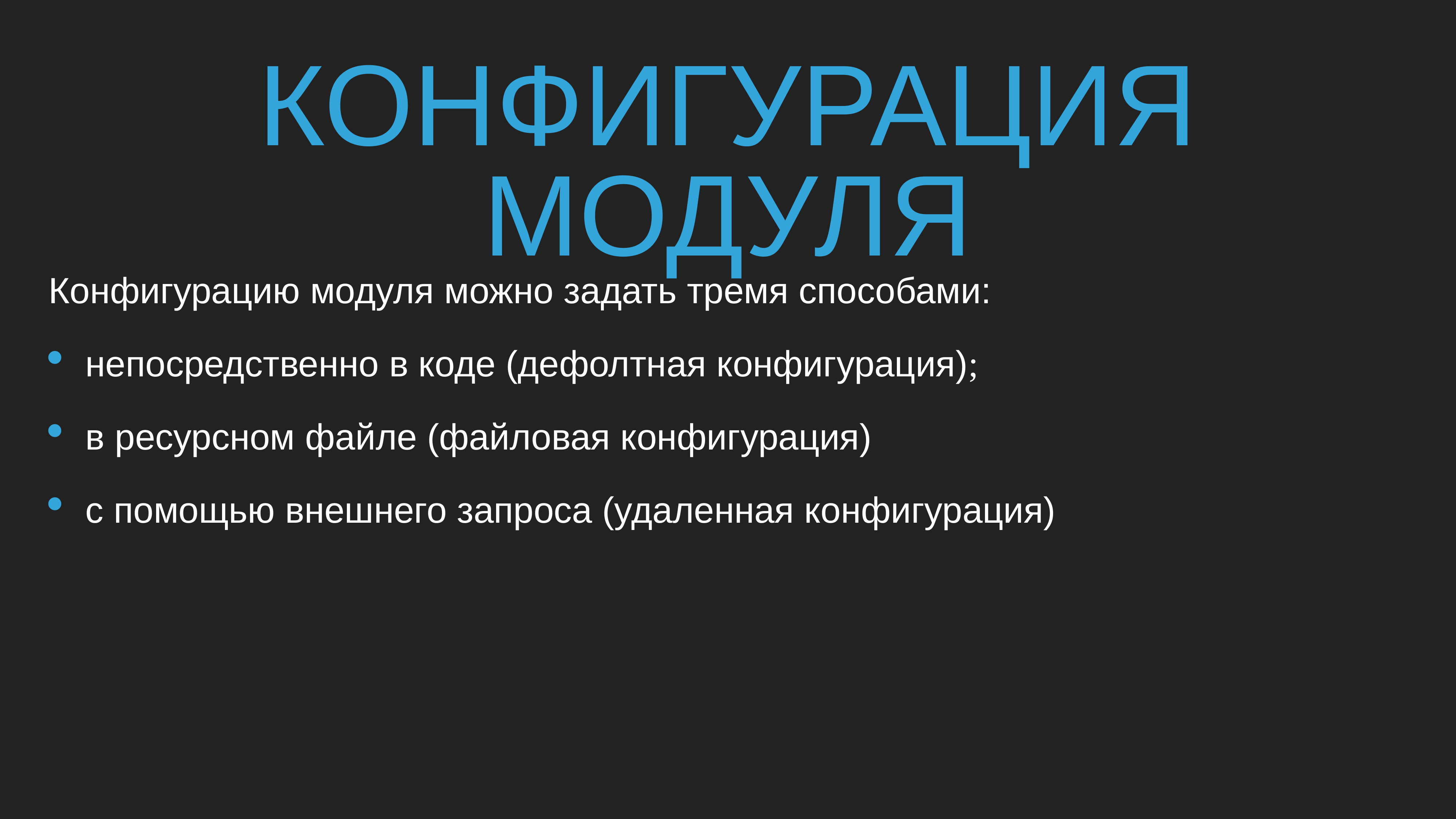

# Конфигурация Модуля
Конфигурацию модуля можно задать тремя способами:
непосредственно в коде (дефолтная конфигурация);
в ресурсном файле (файловая конфигурация)
с помощью внешнего запроса (удаленная конфигурация)